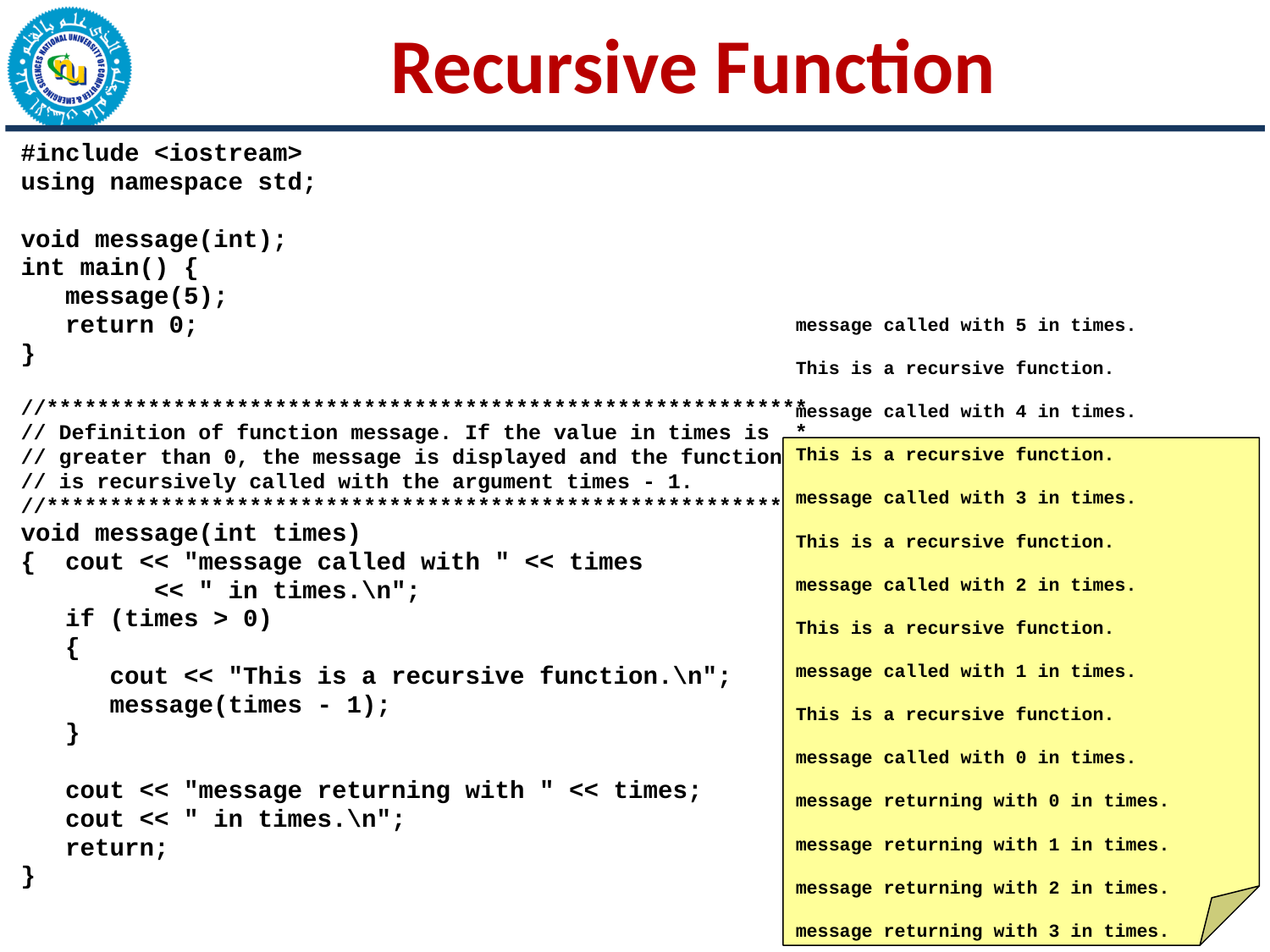

# Recursive Function

#include <iostream>
using namespace std;

void message(int);
int main() {
   message(5);
   return 0;
}

//************************************************************
// Definition of function message. If the value in times is  *
// greater than 0, the message is displayed and the function *
// is recursively called with the argument times - 1.        *
//************************************************************
void message(int times)
{  cout << "message called with " << times
         << " in times.\n";
   if (times > 0)
   {
      cout << "This is a recursive function.\n";
      message(times - 1);
   }

   cout << "message returning with " << times;
   cout << " in times.\n";
   return;
}
message called with 5 in times.
This is a recursive function.
message called with 4 in times.
This is a recursive function.
message called with 3 in times.
This is a recursive function.
message called with 2 in times.
This is a recursive function.
message called with 1 in times.
This is a recursive function.
message called with 0 in times.
message returning with 0 in times.
message returning with 1 in times.
message returning with 2 in times.
message returning with 3 in times.
message returning with 4 in times.
message returning with 5 in times.
Recursion